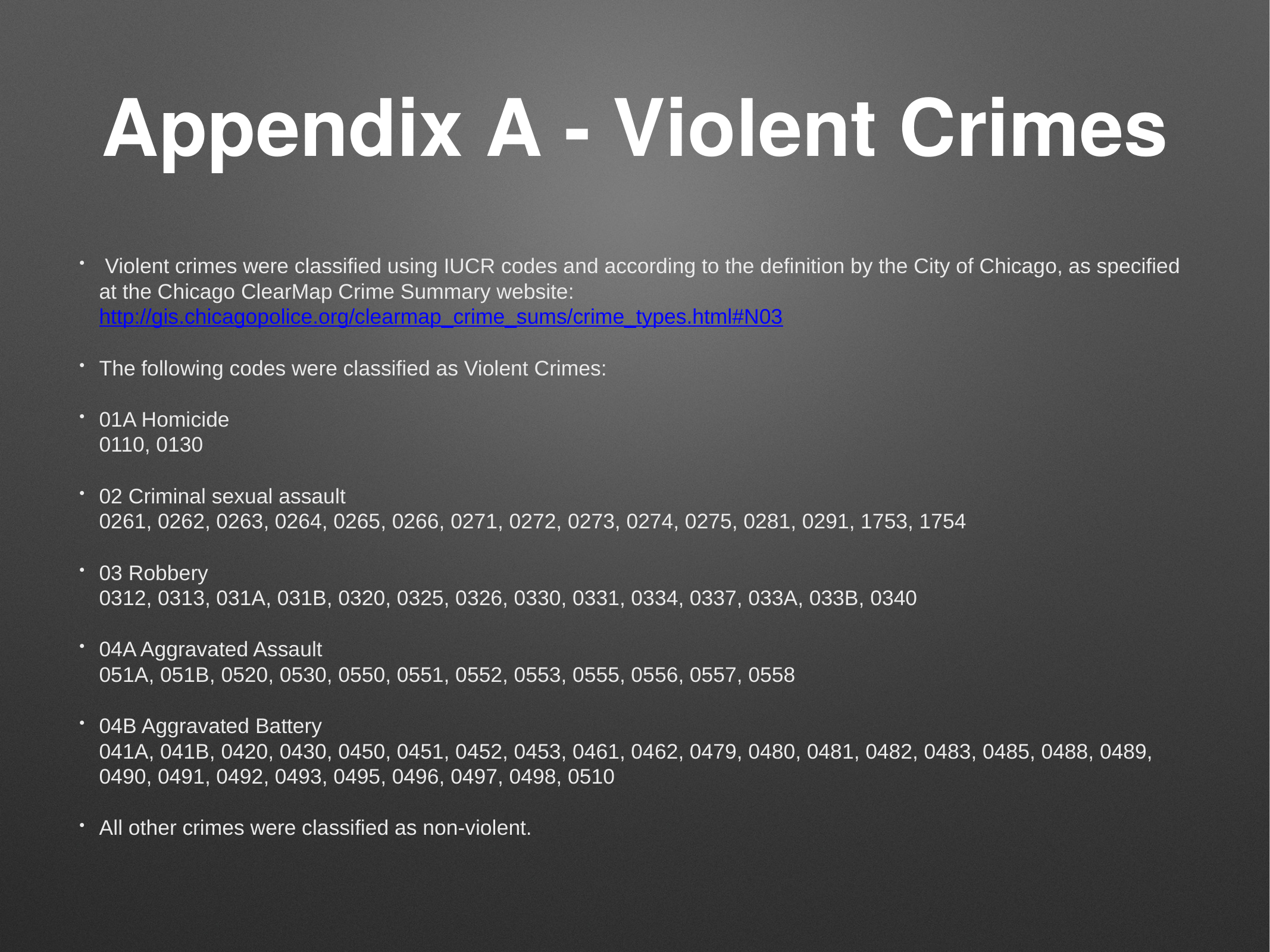

# Appendix A - Violent Crimes
 Violent crimes were classified using IUCR codes and according to the definition by the City of Chicago, as specified at the Chicago ClearMap Crime Summary website: http://gis.chicagopolice.org/clearmap_crime_sums/crime_types.html#N03
The following codes were classified as Violent Crimes:
01A Homicide
0110, 0130
02 Criminal sexual assault
0261, 0262, 0263, 0264, 0265, 0266, 0271, 0272, 0273, 0274, 0275, 0281, 0291, 1753, 1754
03 Robbery
0312, 0313, 031A, 031B, 0320, 0325, 0326, 0330, 0331, 0334, 0337, 033A, 033B, 0340
04A Aggravated Assault
051A, 051B, 0520, 0530, 0550, 0551, 0552, 0553, 0555, 0556, 0557, 0558
04B Aggravated Battery
041A, 041B, 0420, 0430, 0450, 0451, 0452, 0453, 0461, 0462, 0479, 0480, 0481, 0482, 0483, 0485, 0488, 0489, 0490, 0491, 0492, 0493, 0495, 0496, 0497, 0498, 0510
All other crimes were classified as non-violent.